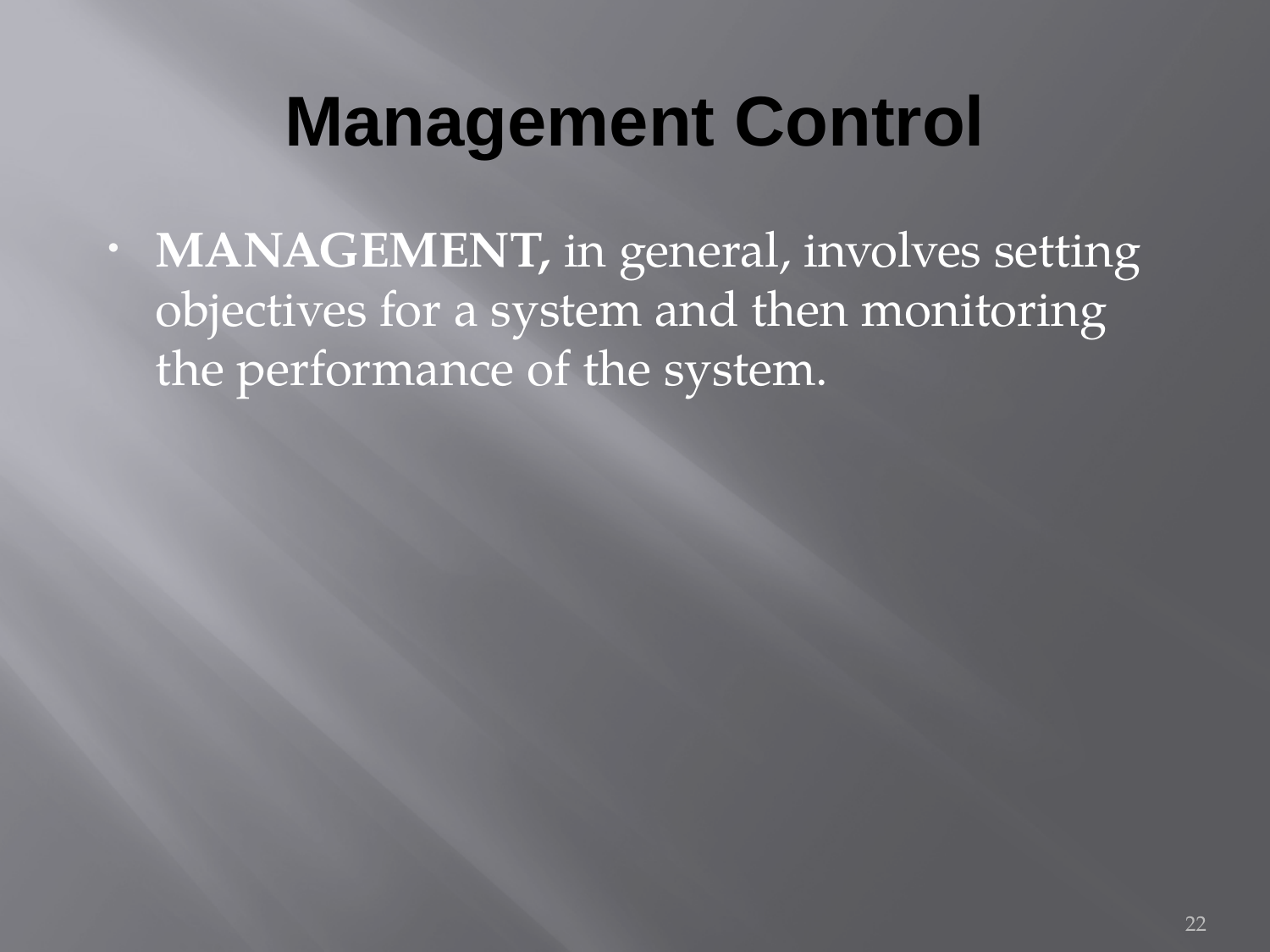

# Management Control
MANAGEMENT, in general, involves setting objectives for a system and then monitoring the performance of the system.
22